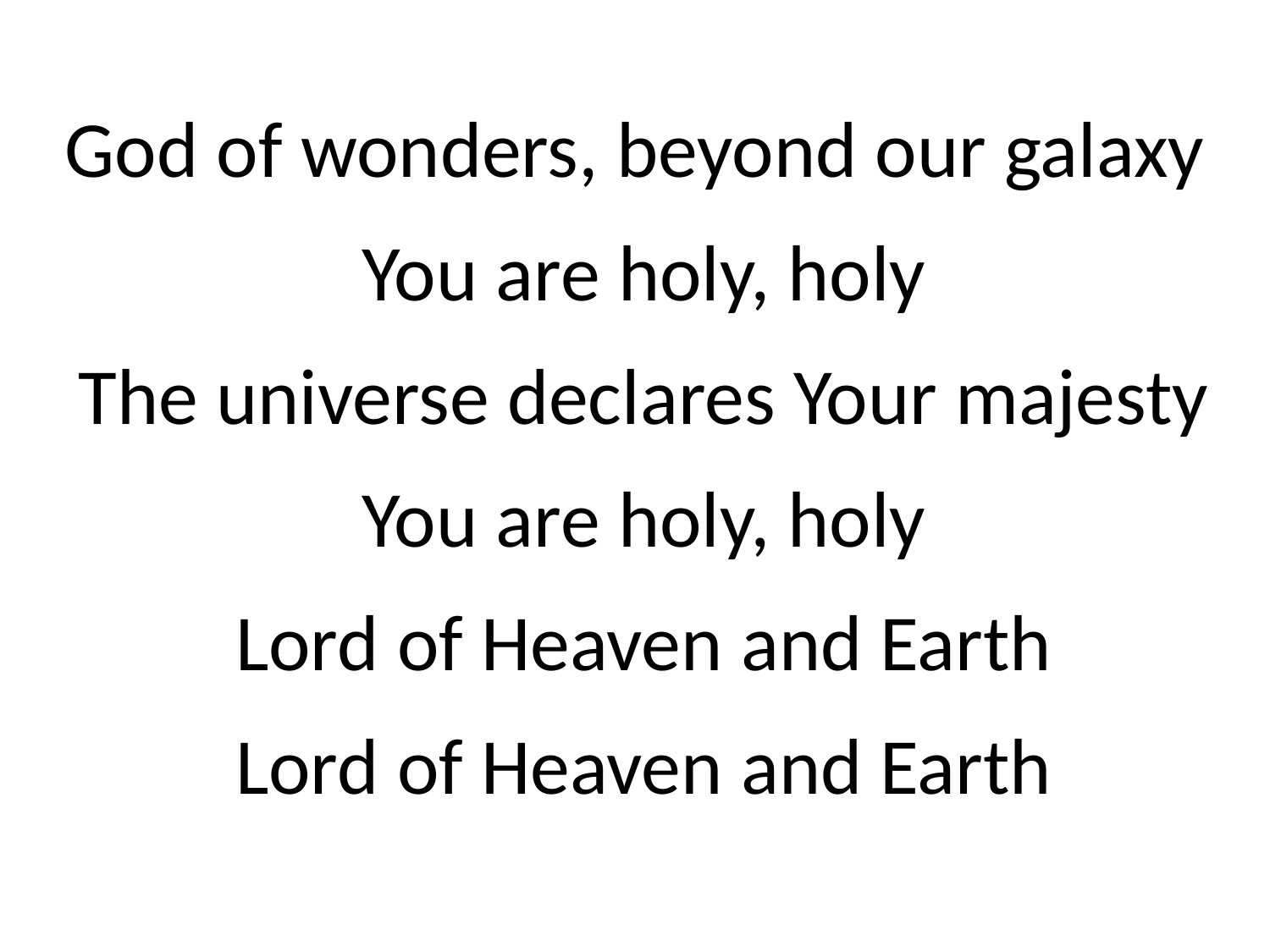

God of wonders, beyond our galaxy
 You are holy, holy
 The universe declares Your majesty
 You are holy, holy
 Lord of Heaven and Earth
 Lord of Heaven and Earth